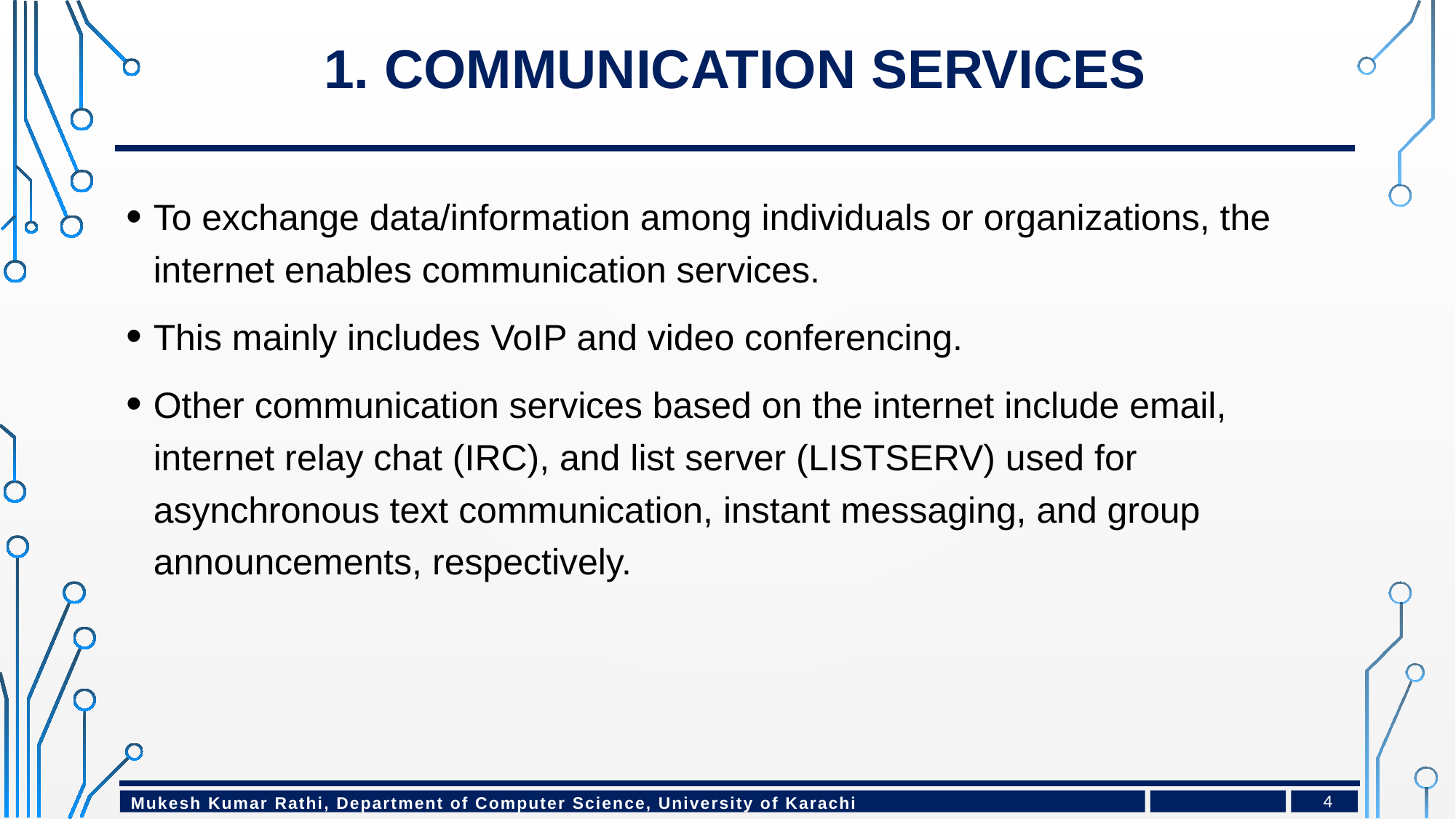

# 1. Communication services
To exchange data/information among individuals or organizations, the internet enables communication services.
This mainly includes VoIP and video conferencing.
Other communication services based on the internet include email, internet relay chat (IRC), and list server (LISTSERV) used for asynchronous text communication, instant messaging, and group announcements, respectively.
4